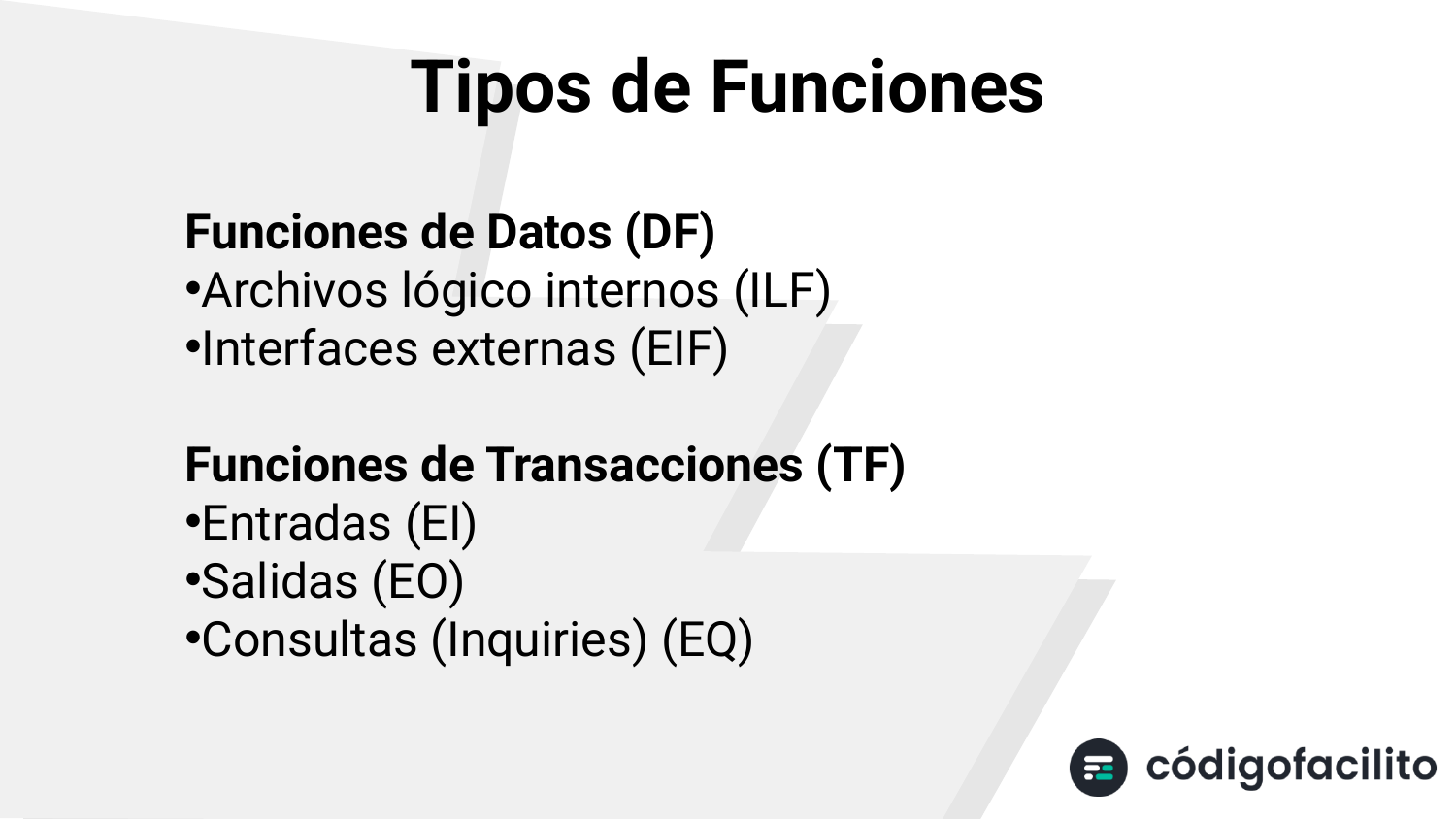

# Tipos de Funciones
Funciones de Datos (DF)
Archivos lógico internos (ILF)
Interfaces externas (EIF)

Funciones de Transacciones (TF)
Entradas (EI)
Salidas (EO)
Consultas (Inquiries) (EQ)